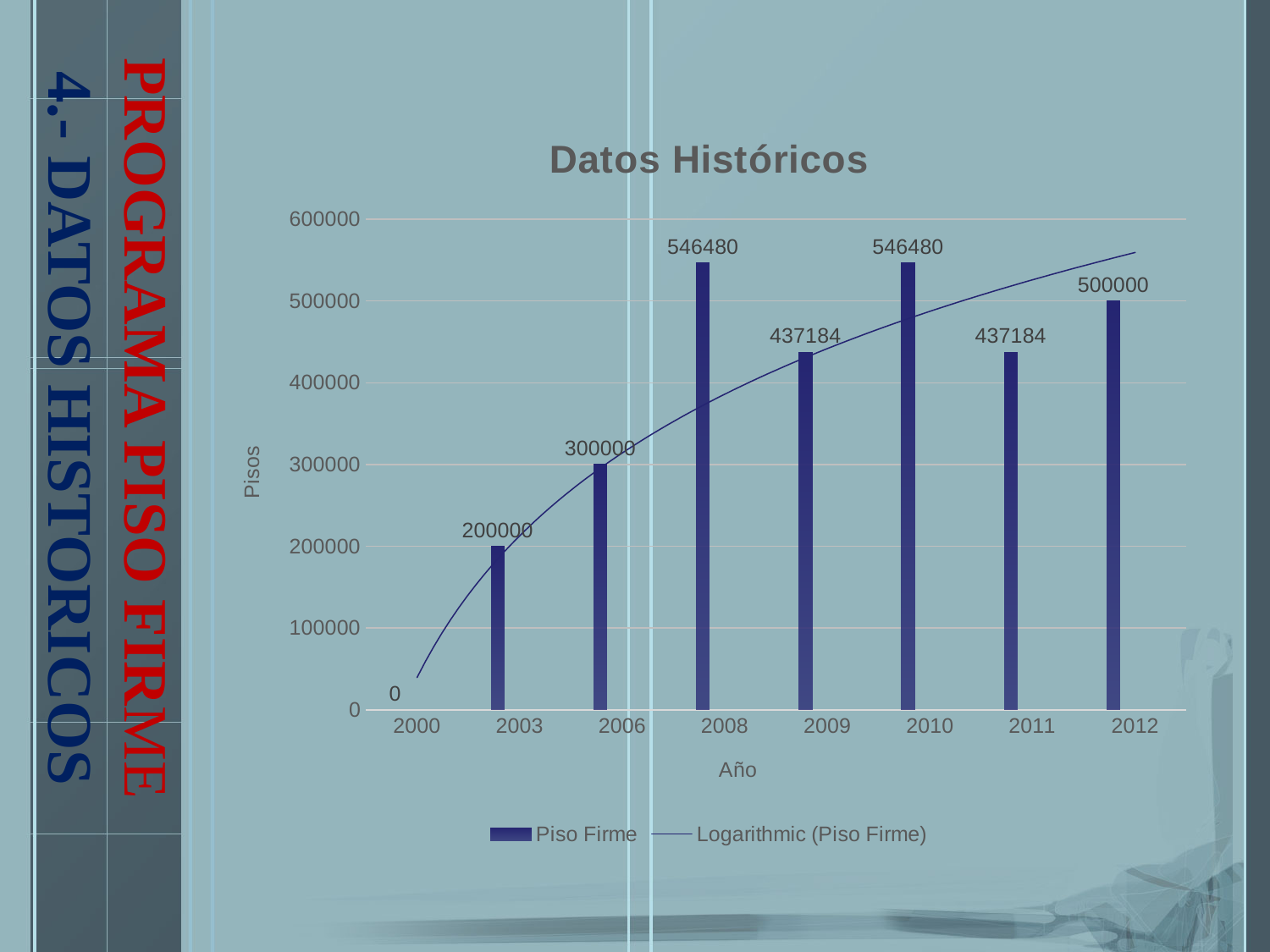

# PROGRAMA PISO FIRME 4.- DATOS HISTORICOS

### Chart: Datos Históricos

| Category | Piso Firme | Serie 2 | Serie 3 |
|---|---|---|---|
| 2000 | 0.0 | None | None |
| 2003 | 200000.0 | None | None |
| 2006 | 300000.0 | None | None |
| 2008 | 546480.0 | None | None |
| 2009 | 437184.0 | None | None |
| 2010 | 546480.0 | None | None |
| 2011 | 437184.0 | None | None |
| 2012 | 500000.0 | None | None |